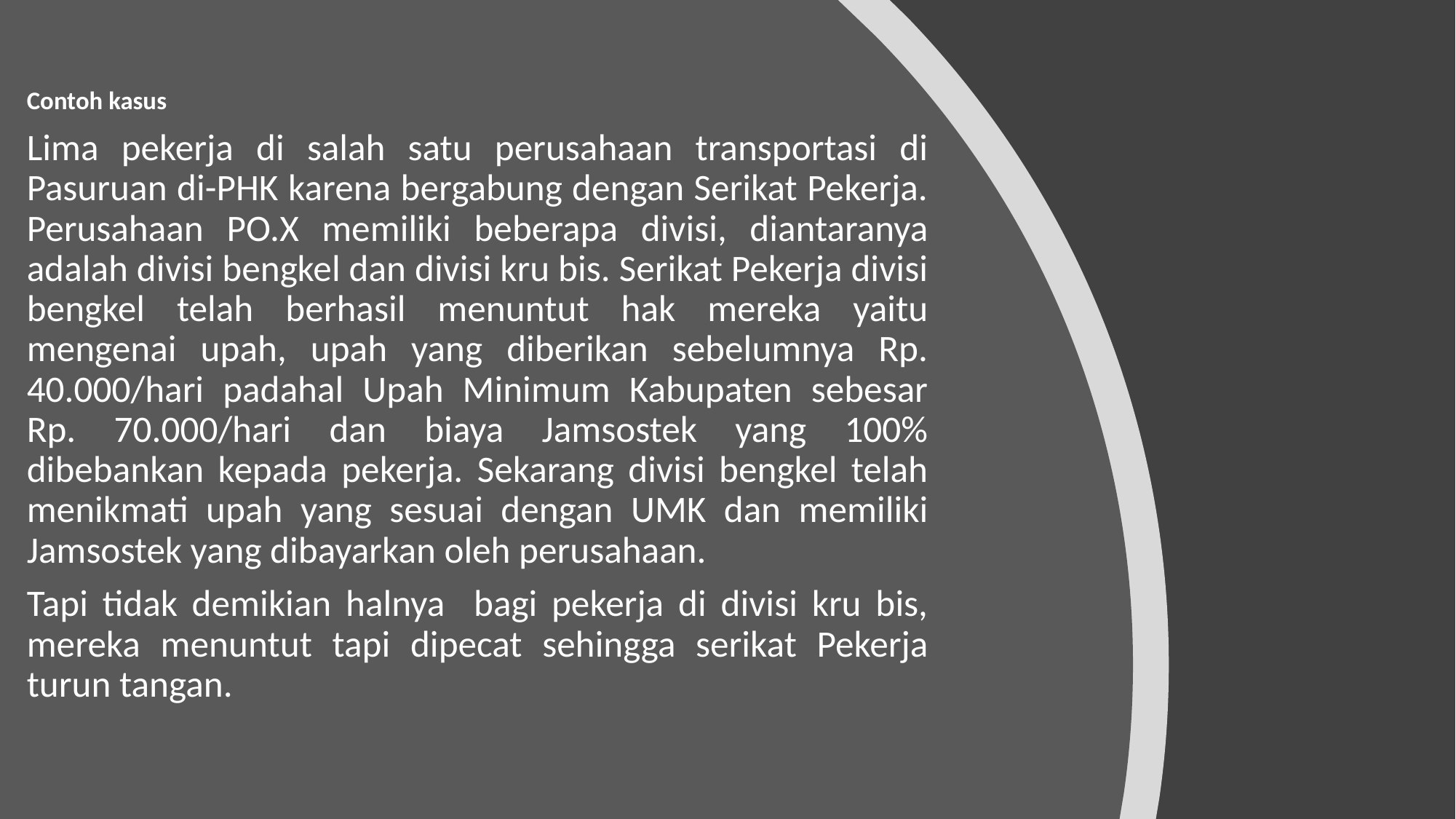

Contoh kasus
Lima pekerja di salah satu perusahaan transportasi di Pasuruan di-PHK karena bergabung dengan Serikat Pekerja. Perusahaan PO.X memiliki beberapa divisi, diantaranya adalah divisi bengkel dan divisi kru bis. Serikat Pekerja divisi bengkel telah berhasil menuntut hak mereka yaitu mengenai upah, upah yang diberikan sebelumnya Rp. 40.000/hari padahal Upah Minimum Kabupaten sebesar Rp. 70.000/hari dan biaya Jamsostek yang 100% dibebankan kepada pekerja. Sekarang divisi bengkel telah menikmati upah yang sesuai dengan UMK dan memiliki Jamsostek yang dibayarkan oleh perusahaan.
Tapi tidak demikian halnya  bagi pekerja di divisi kru bis, mereka menuntut tapi dipecat sehingga serikat Pekerja turun tangan.